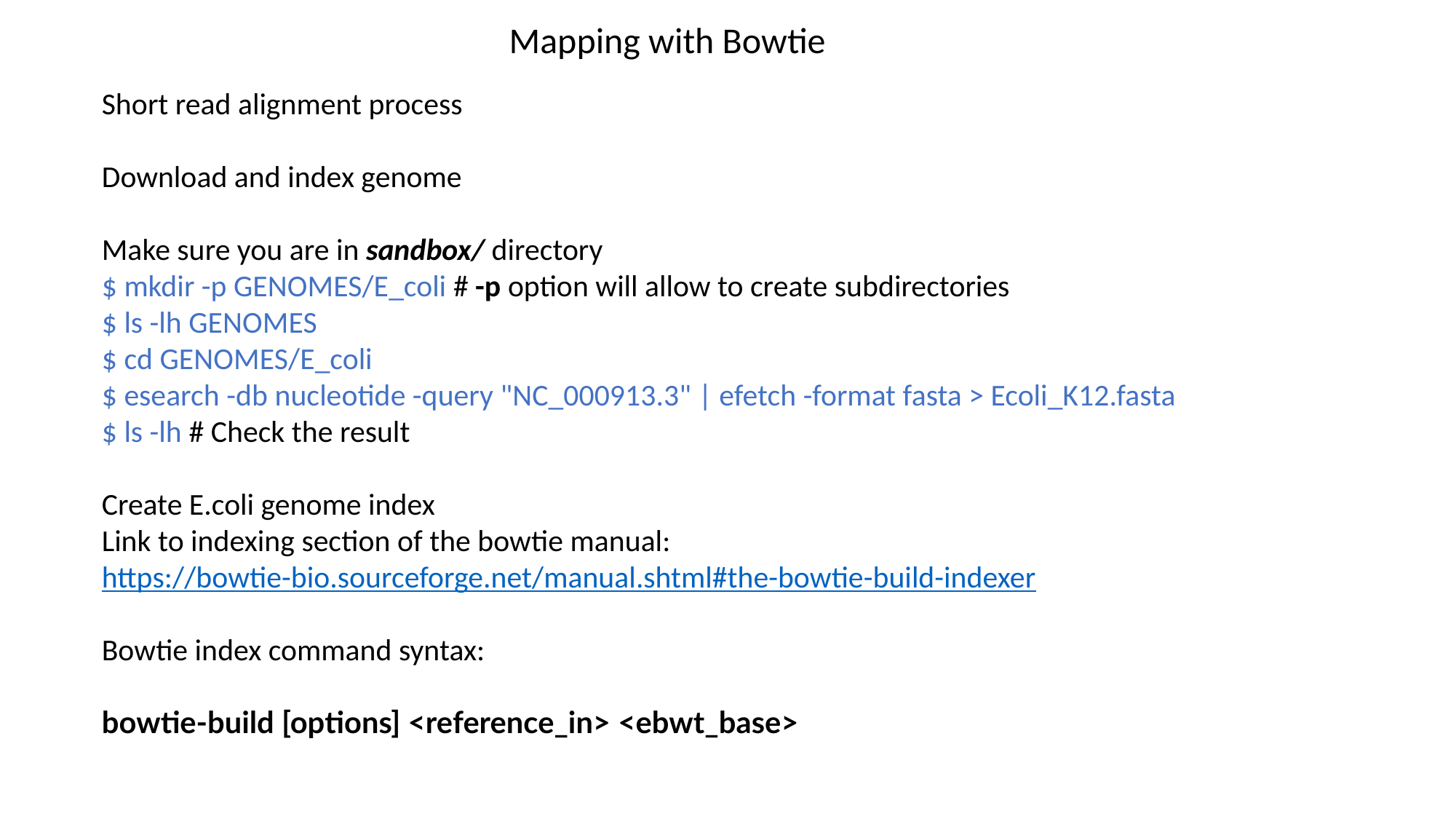

Mapping with Bowtie

Short read alignment process

Download and index genome

Make sure you are in sandbox/ directory
$ mkdir -p GENOMES/E_coli # -p option will allow to create subdirectories
$ ls -lh GENOMES
$ cd GENOMES/E_coli
$ esearch -db nucleotide -query "NC_000913.3" | efetch -format fasta > Ecoli_K12.fasta
$ ls -lh # Check the result

Create E.coli genome index
Link to indexing section of the bowtie manual:
https://bowtie-bio.sourceforge.net/manual.shtml#the-bowtie-build-indexer

Bowtie index command syntax:

bowtie-build [options] <reference_in> <ebwt_base>